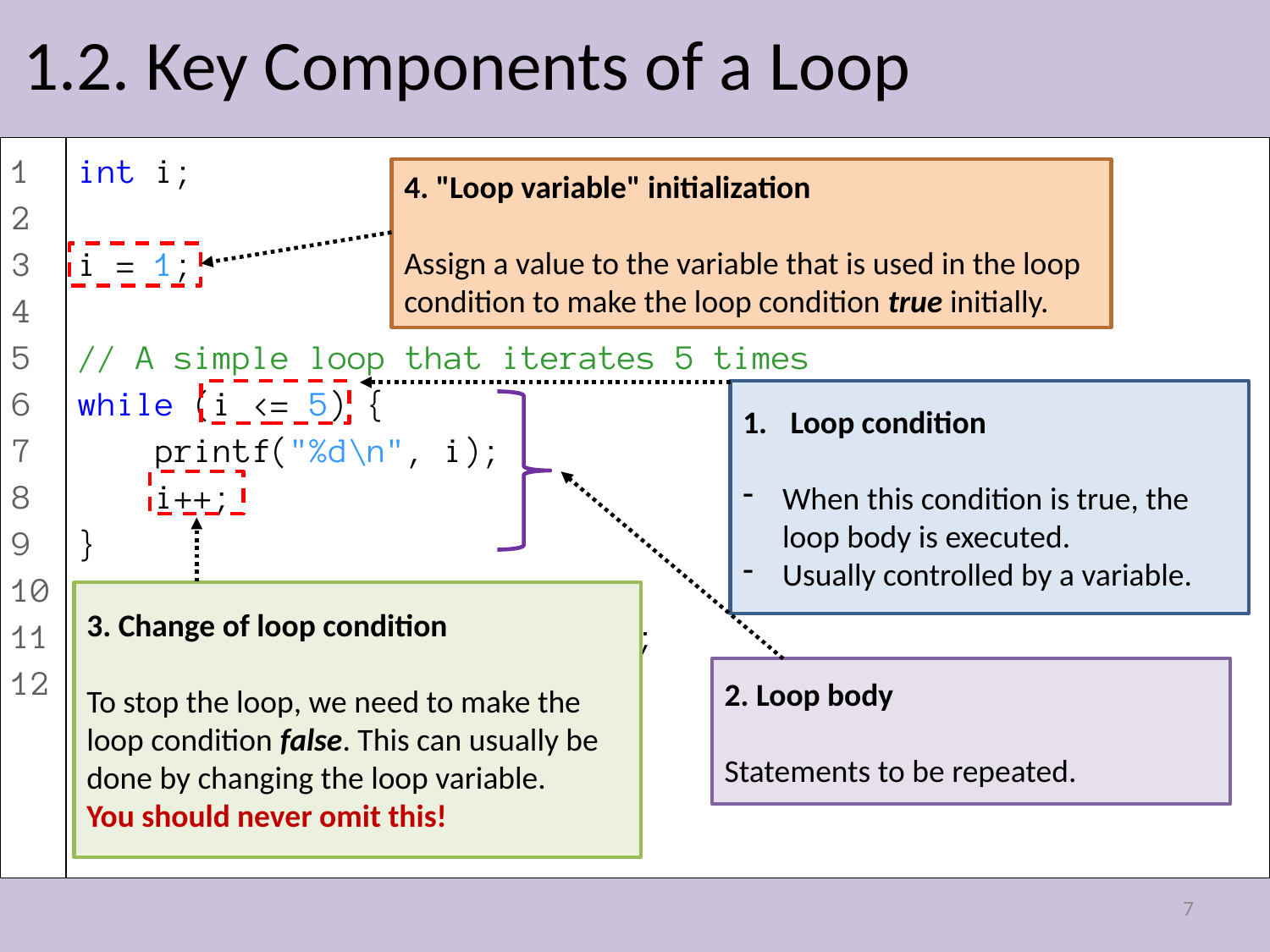

# 1.2. Key Components of a Loop
1
2
3
4
5
6
7
8
9
10
11
12
int i;

i = 1;

// A simple loop that iterates 5 times
while (i <= 5) {
    printf("%d\n", i);
    i++;
}

printf("Lastly, i = %d\n", i);
4. "Loop variable" initialization

Assign a value to the variable that is used in the loop condition to make the loop condition true initially.

Loop condition

When this condition is true, the loop body is executed.
Usually controlled by a variable.

3. Change of loop condition

To stop the loop, we need to make the loop condition false. This can usually be done by changing the loop variable.
You should never omit this!
2. Loop body

Statements to be repeated.
7